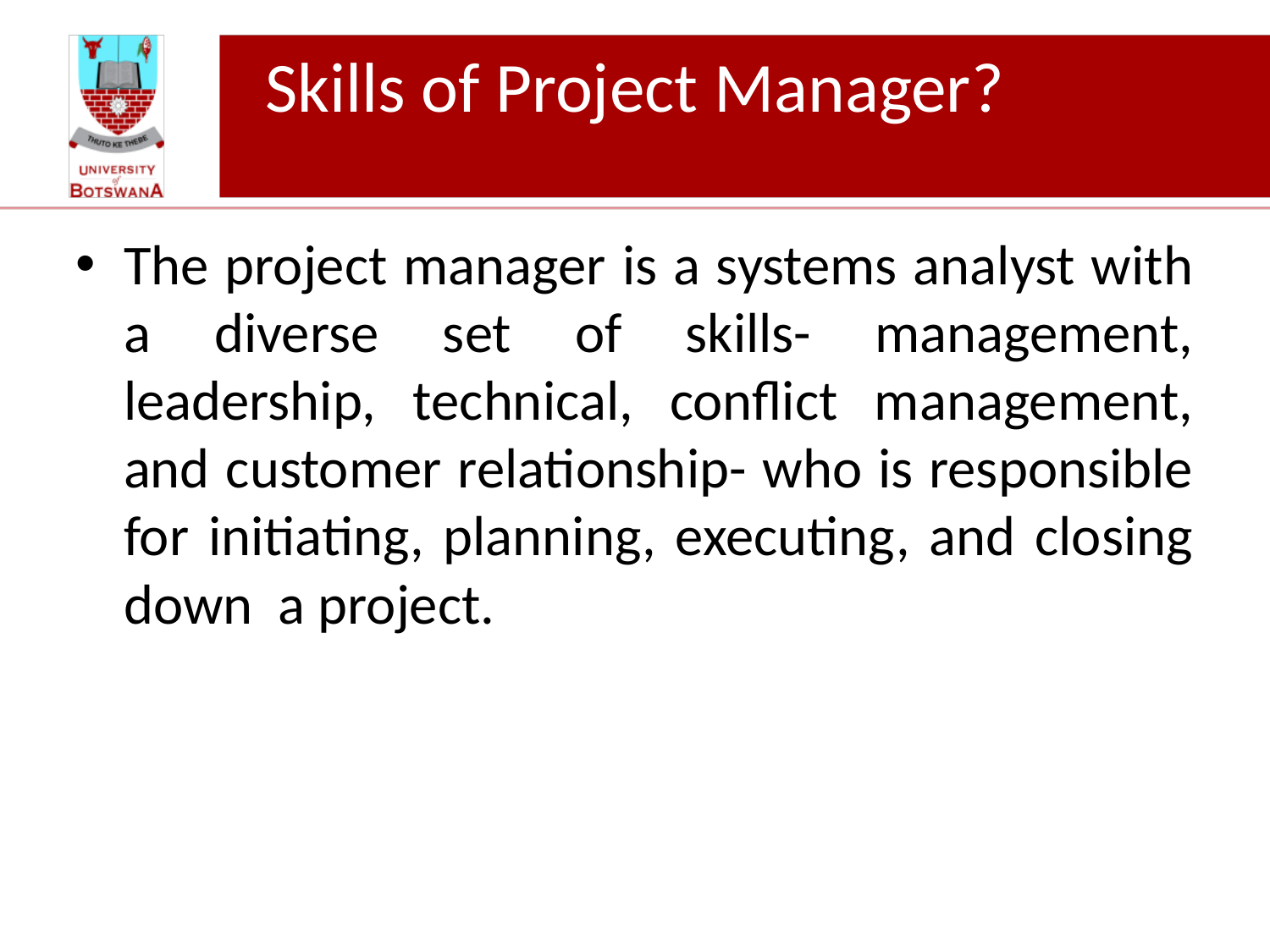

# Skills of Project Manager?
The project manager is a systems analyst with a diverse set of skills- management, leadership, technical, conflict management, and customer relationship- who is responsible for initiating, planning, executing, and closing down  a project.